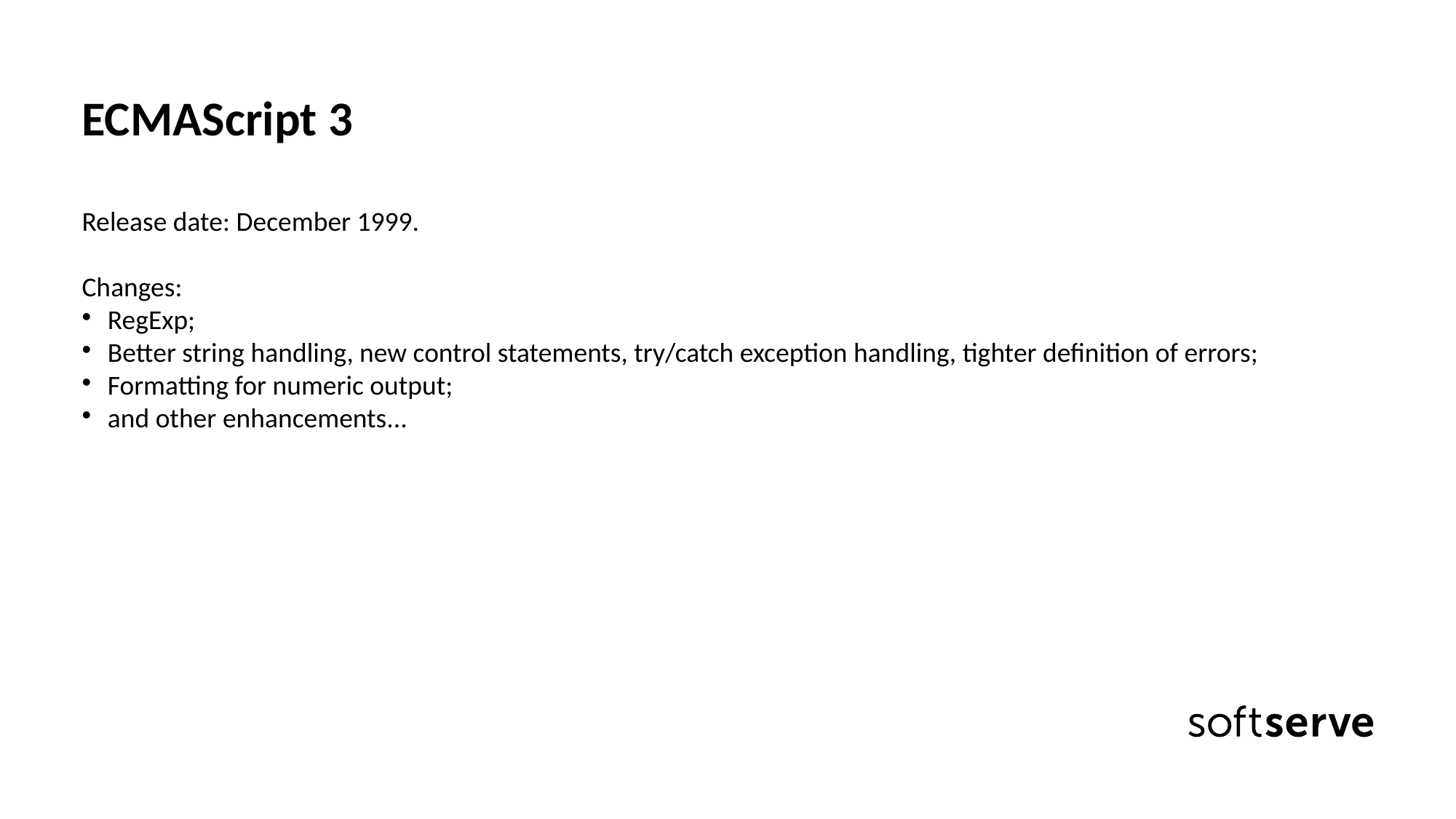

ECMAScript 3

Release date: December 1999.

Changes:
RegExp;
Better string handling, new control statements, try/catch exception handling, tighter definition of errors;
Formatting for numeric output;
and other enhancements...